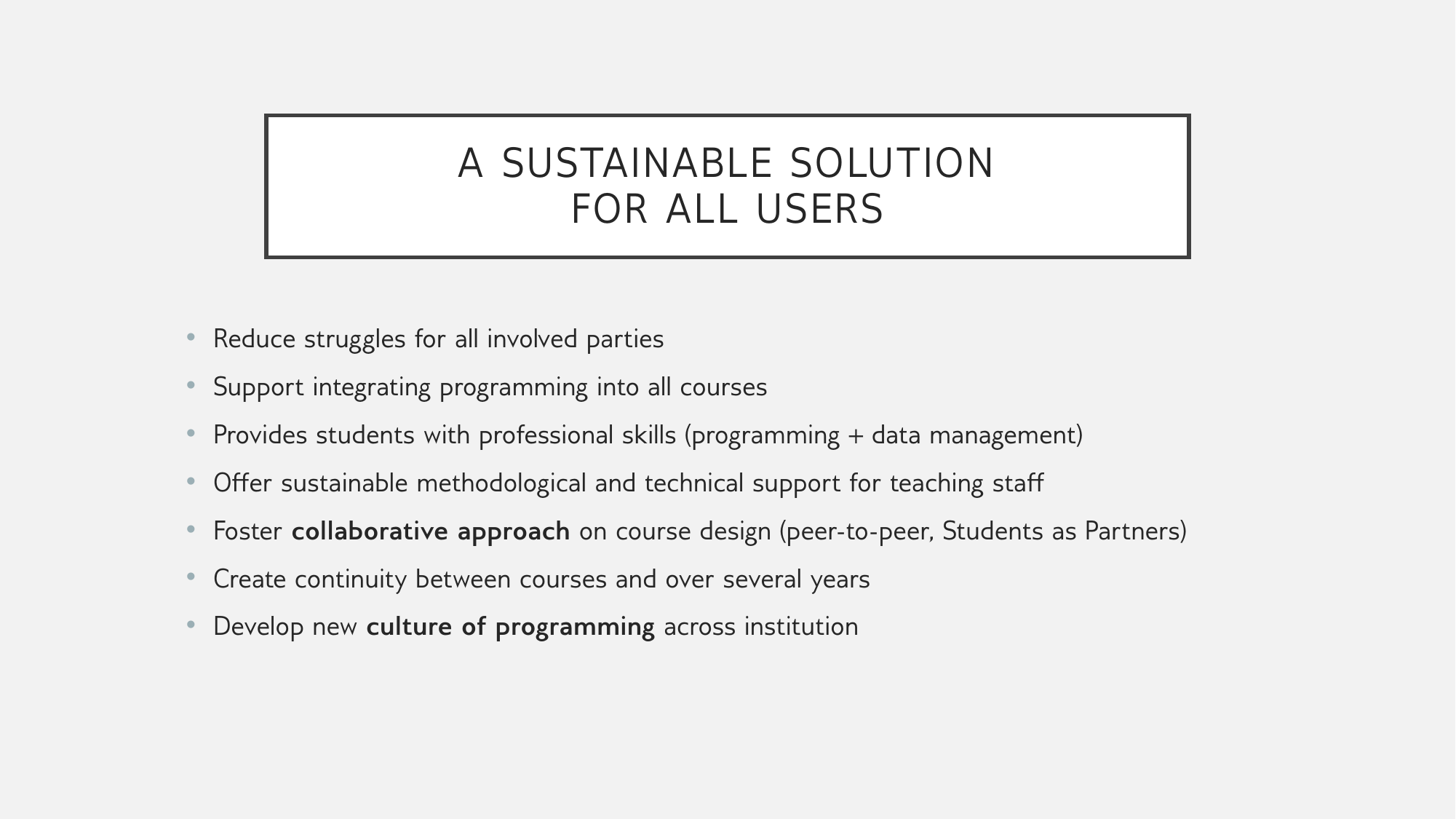

# A sustainable solution for all users
Reduce struggles for all involved parties
Support integrating programming into all courses
Provides students with professional skills (programming + data management)
Offer sustainable methodological and technical support for teaching staff
Foster collaborative approach on course design (peer-to-peer, Students as Partners)
Create continuity between courses and over several years
Develop new culture of programming across institution